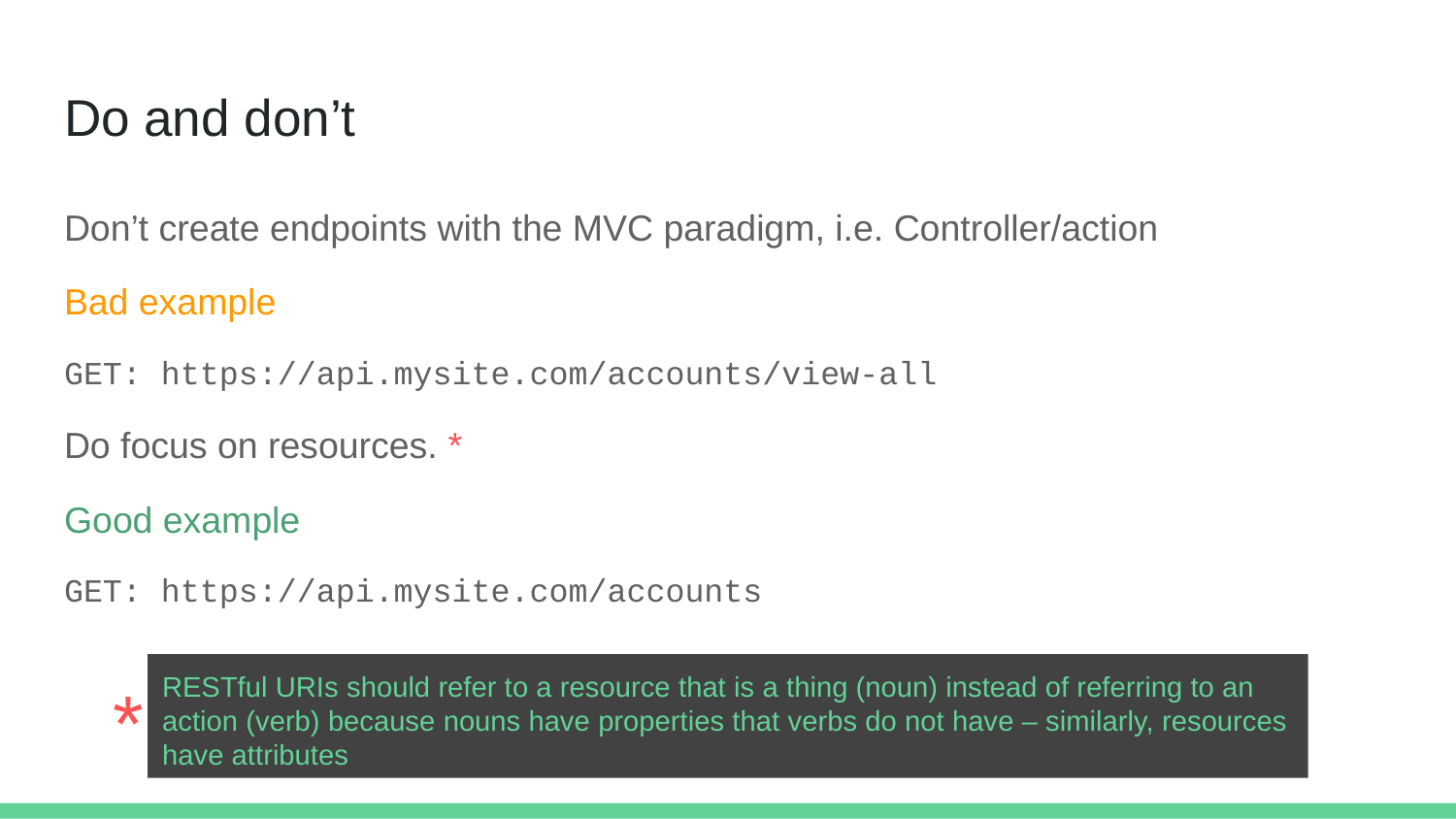

Do and don’t
Don’t create endpoints with the MVC paradigm, i.e. Controller/action
Bad example
GET: https://api.mysite.com/accounts/view-all
Do focus on resources. *
Good example
GET: https://api.mysite.com/accounts
RESTful URIs should refer to a resource that is a thing (noun) instead of referring to an action (verb) because nouns have properties that verbs do not have – similarly, resources have attributes
*